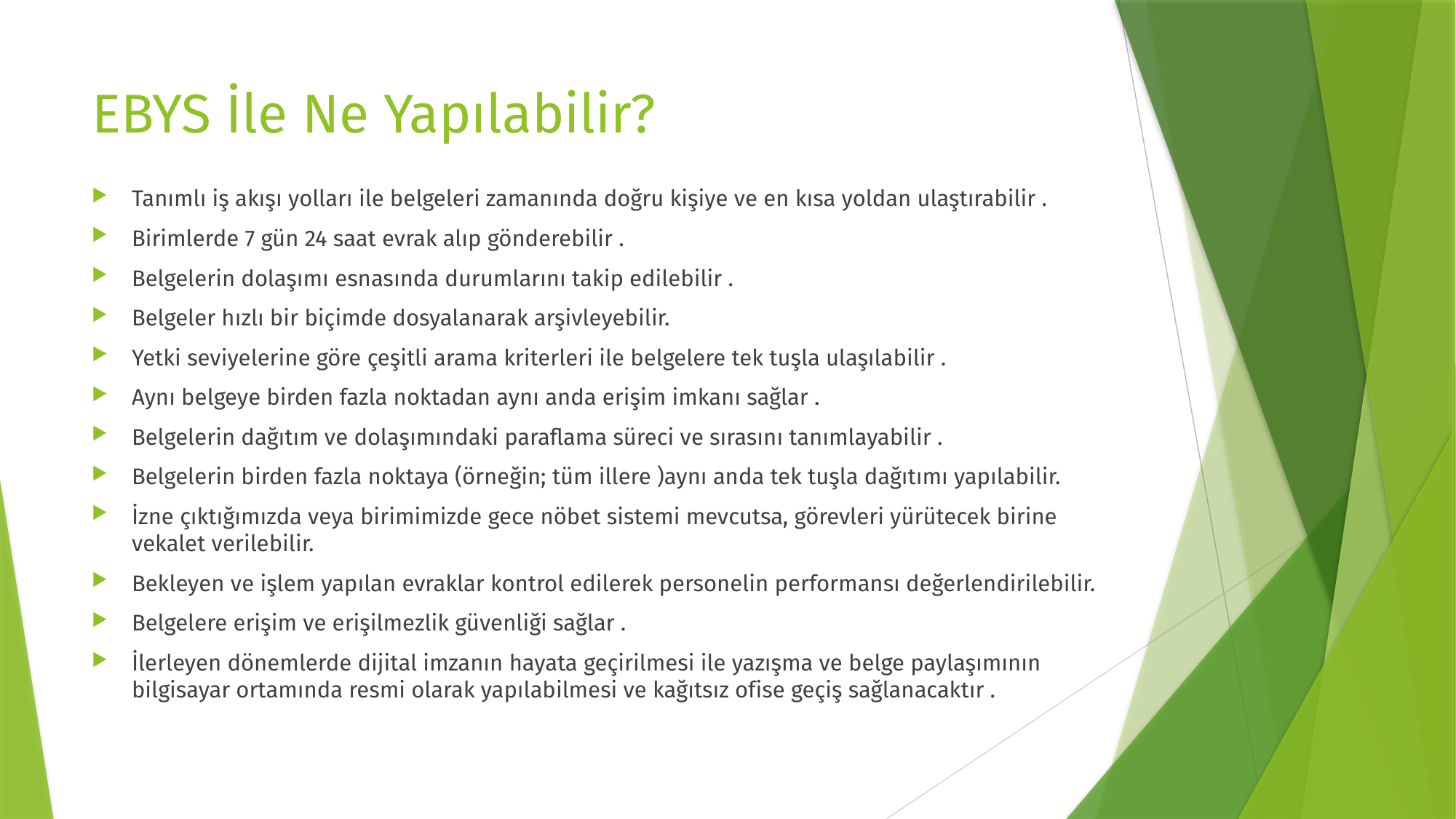

# EBYS İle Ne Yapılabilir?
Tanımlı iş akışı yolları ile belgeleri zamanında doğru kişiye ve en kısa yoldan ulaştırabilir .
Birimlerde 7 gün 24 saat evrak alıp gönderebilir .
Belgelerin dolaşımı esnasında durumlarını takip edilebilir .
Belgeler hızlı bir biçimde dosyalanarak arşivleyebilir.
Yetki seviyelerine göre çeşitli arama kriterleri ile belgelere tek tuşla ulaşılabilir .
Aynı belgeye birden fazla noktadan aynı anda erişim imkanı sağlar .
Belgelerin dağıtım ve dolaşımındaki paraflama süreci ve sırasını tanımlayabilir .
Belgelerin birden fazla noktaya (örneğin; tüm illere )aynı anda tek tuşla dağıtımı yapılabilir.
İzne çıktığımızda veya birimimizde gece nöbet sistemi mevcutsa, görevleri yürütecek birine vekalet verilebilir.
Bekleyen ve işlem yapılan evraklar kontrol edilerek personelin performansı değerlendirilebilir.
Belgelere erişim ve erişilmezlik güvenliği sağlar .
İlerleyen dönemlerde dijital imzanın hayata geçirilmesi ile yazışma ve belge paylaşımının bilgisayar ortamında resmi olarak yapılabilmesi ve kağıtsız ofise geçiş sağlanacaktır .